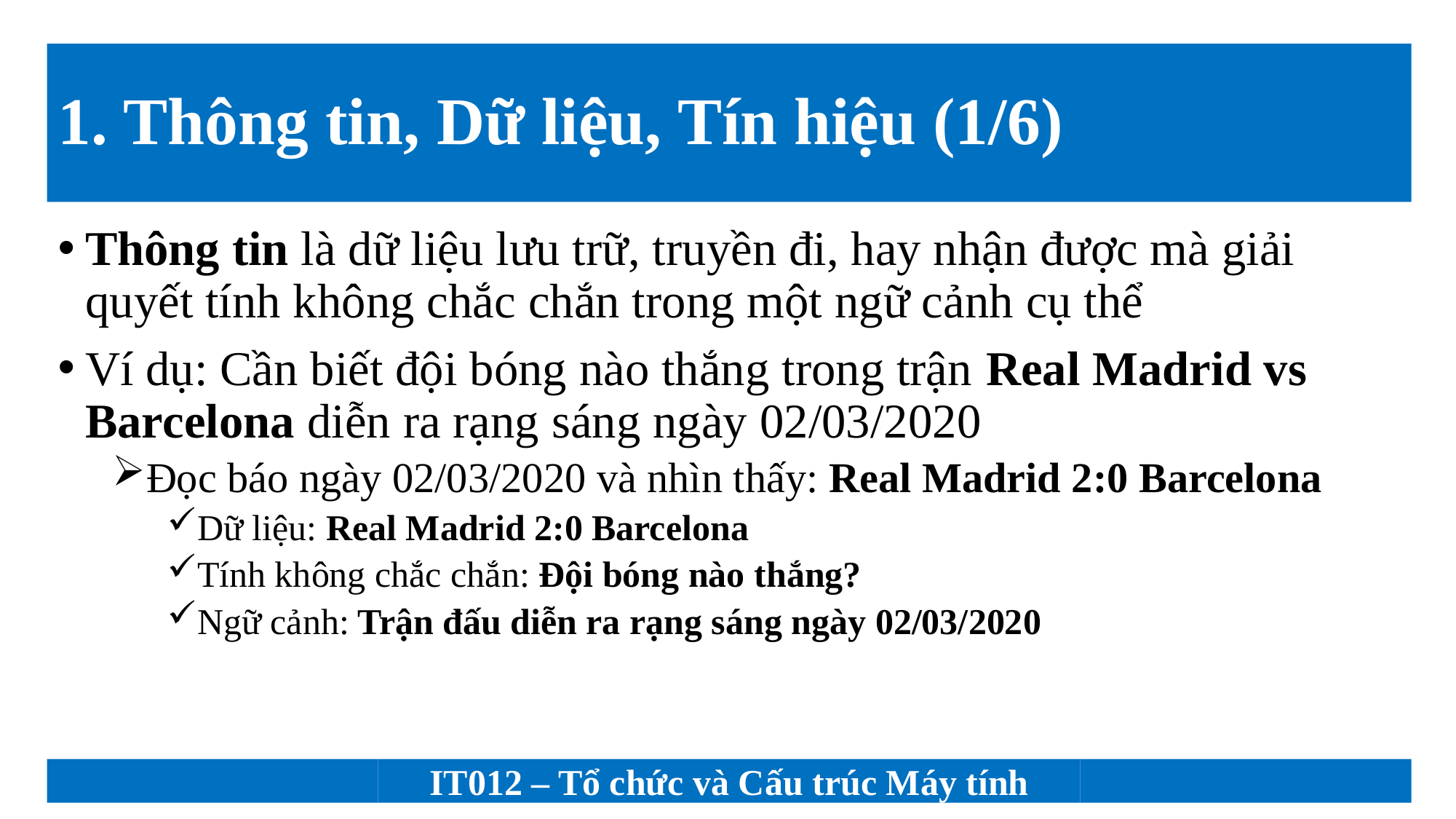

# 1. Thông tin, Dữ liệu, Tín hiệu (1/6)
Thông tin là dữ liệu lưu trữ, truyền đi, hay nhận được mà giải quyết tính không chắc chắn trong một ngữ cảnh cụ thể
Ví dụ: Cần biết đội bóng nào thắng trong trận Real Madrid vs Barcelona diễn ra rạng sáng ngày 02/03/2020
Đọc báo ngày 02/03/2020 và nhìn thấy: Real Madrid 2:0 Barcelona
Dữ liệu: Real Madrid 2:0 Barcelona
Tính không chắc chắn: Đội bóng nào thắng?
Ngữ cảnh: Trận đấu diễn ra rạng sáng ngày 02/03/2020

4